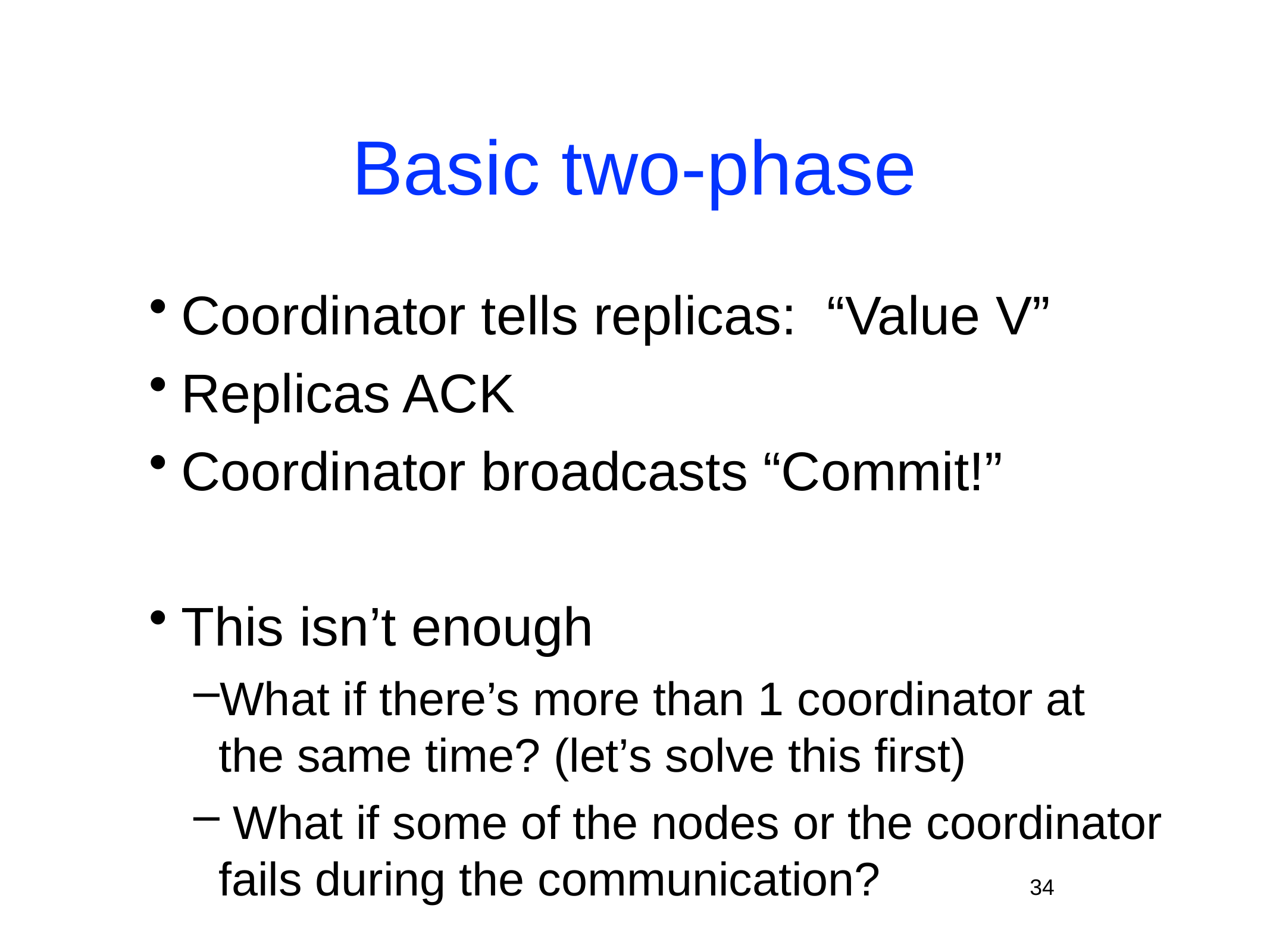

# Basic two-phase
Coordinator tells replicas:  “Value V”
Replicas ACK
Coordinator broadcasts “Commit!”

This isn’t enough
What if there’s more than 1 coordinator at the same time? (let’s solve this first)
 What if some of the nodes or the coordinator fails during the communication?
34